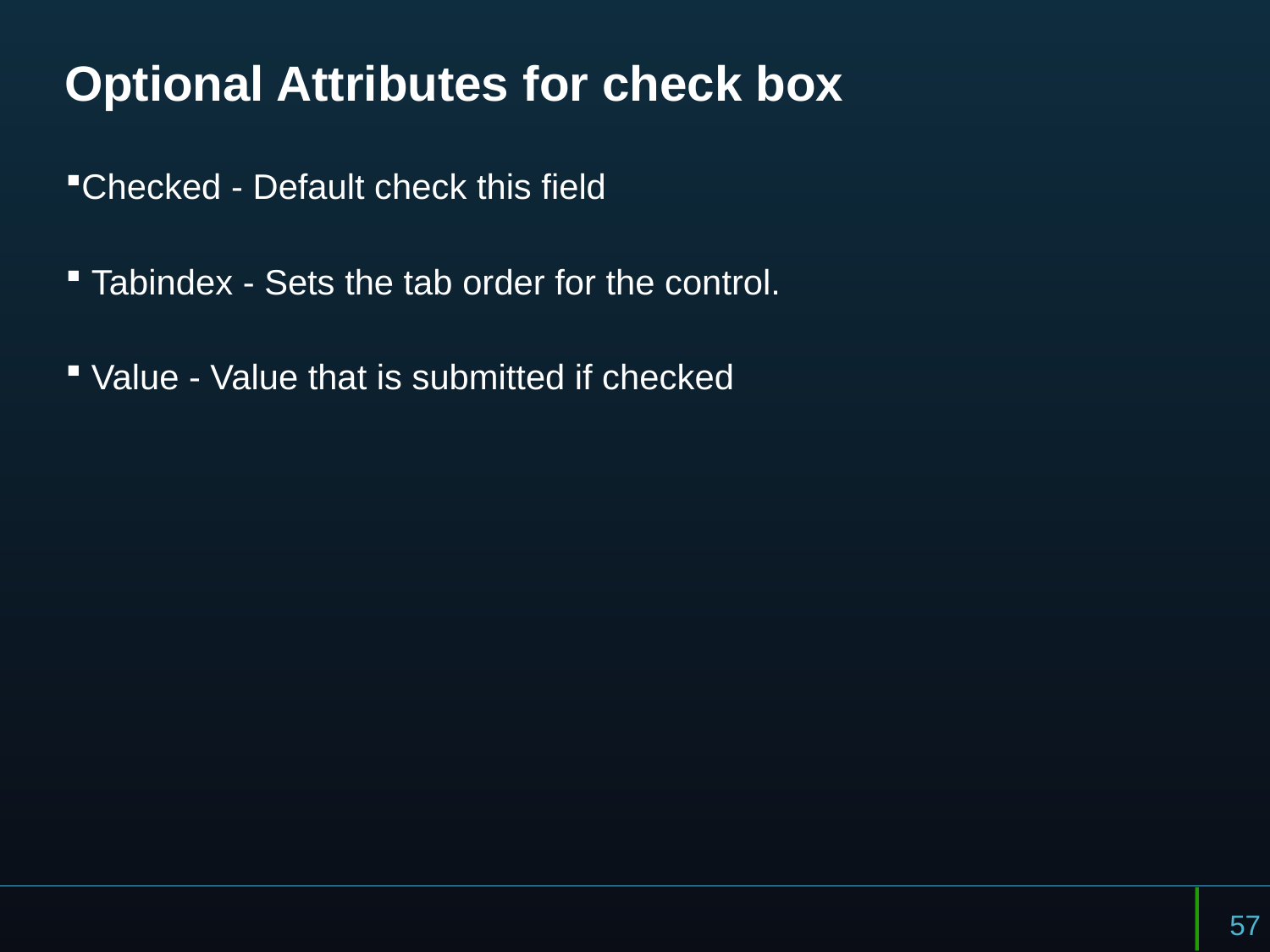

# Optional Attributes for check box
Checked - Default check this field
 Tabindex - Sets the tab order for the control.
 Value - Value that is submitted if checked

57